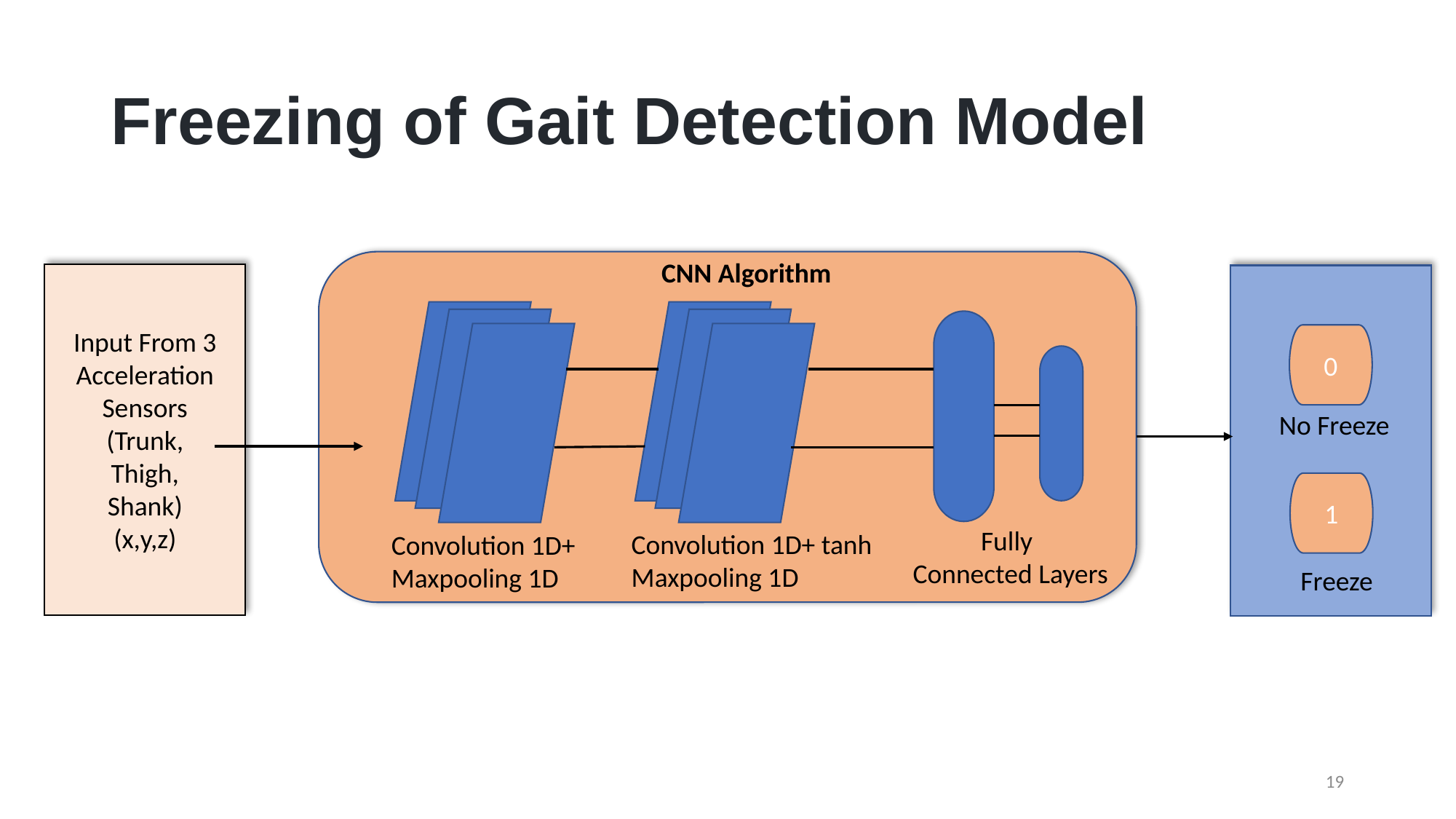

# Freezing of Gait Detection Model
CNN Algorithm

Input From 3
Acceleration Sensors
(Trunk,
Thigh,
Shank)
(x,y,z)

0

No Freeze
1
           Fully
Connected Layers
Convolution 1D+ tanh
Maxpooling 1D
Convolution 1D+
Maxpooling 1D
Freeze
19